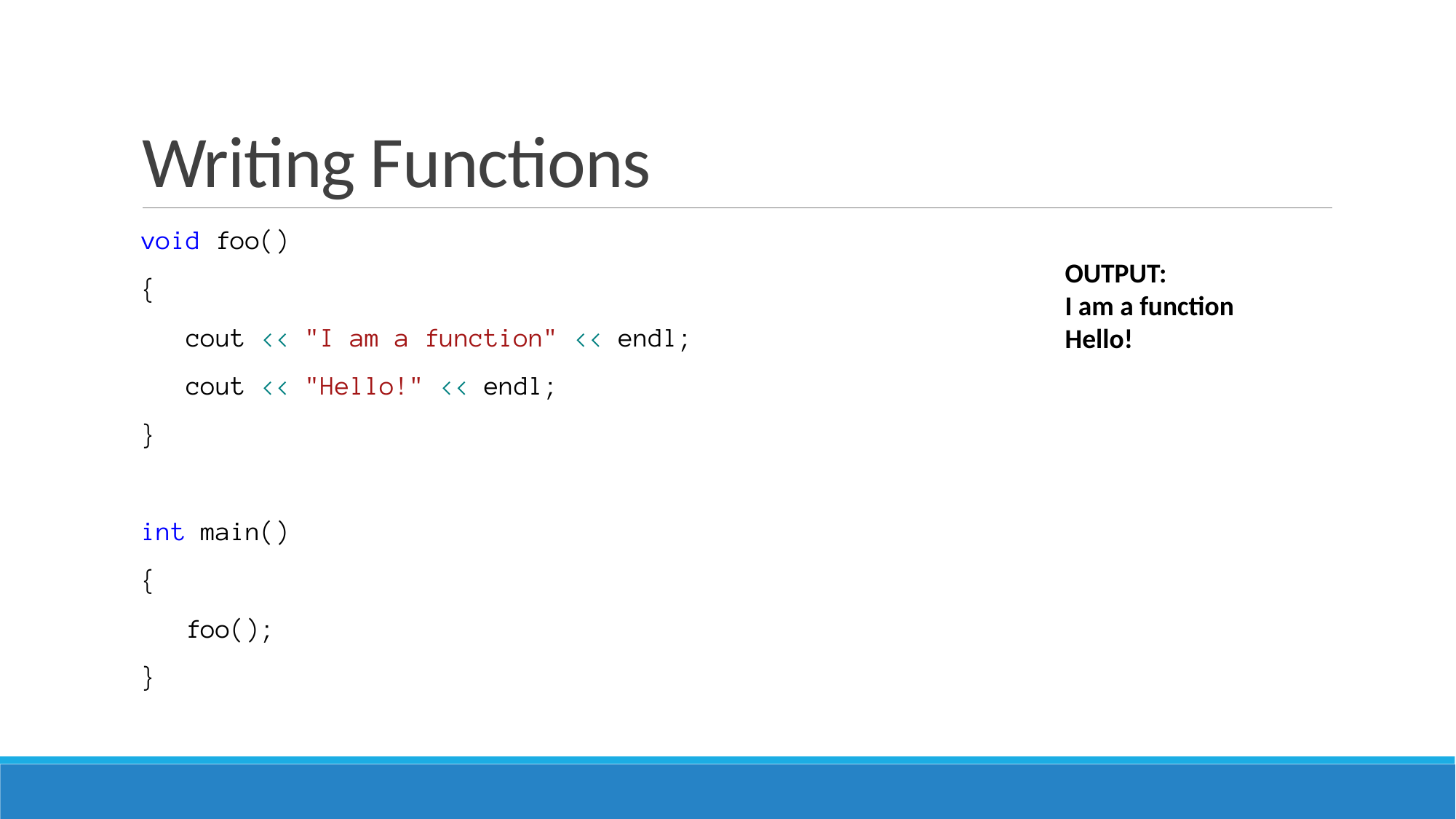

# Writing Functions
void foo()
{
   cout << "I am a function" << endl;
   cout << "Hello!" << endl;
}

int main()
{
   foo();
}
OUTPUT:
I am a function
Hello!